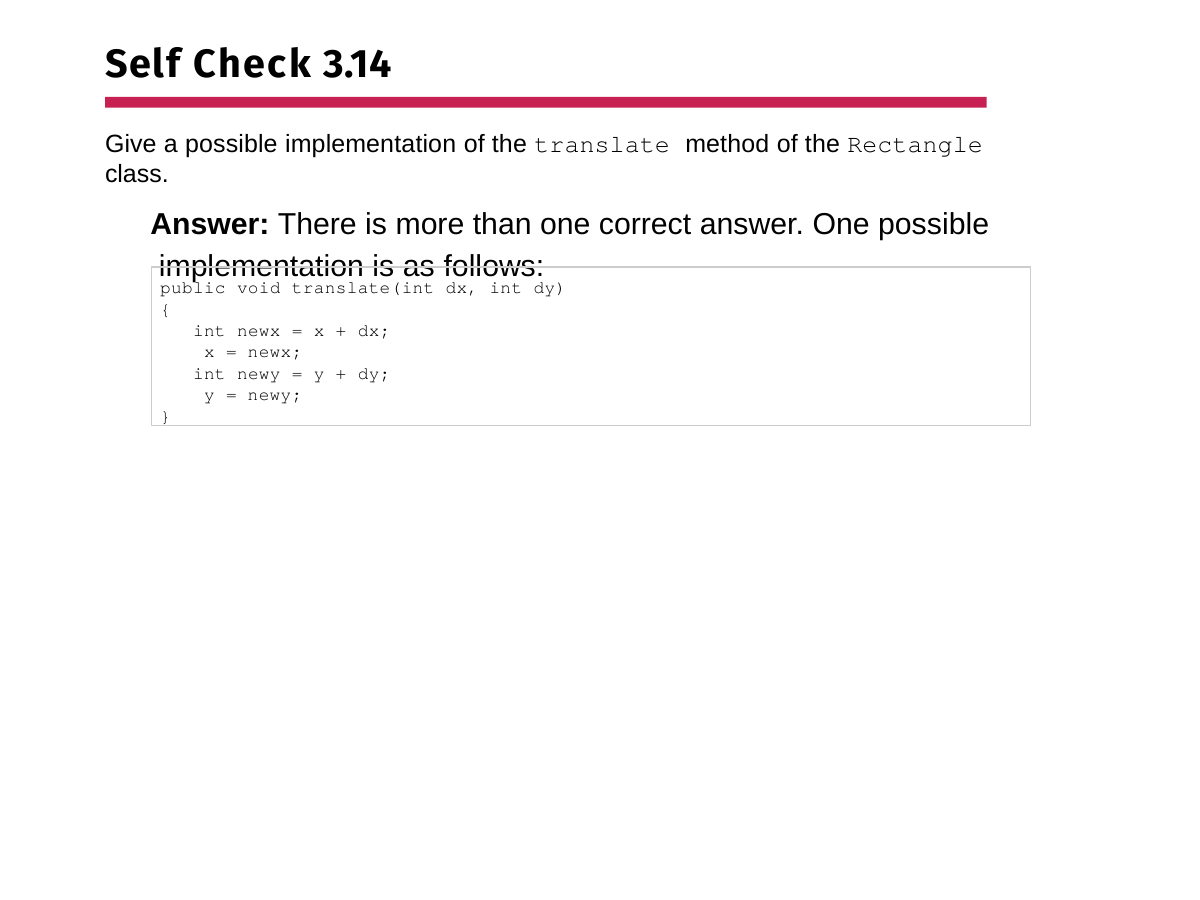

# Self Check 3.14

Give a possible implementation of the translate method of the Rectangle class.
Answer: There is more than one correct answer. One possible  implementation is as follows:
public void translate(int dx, int dy)
{
int newx = x + dx;  x = newx;
int newy = y + dy;  y = newy;
}